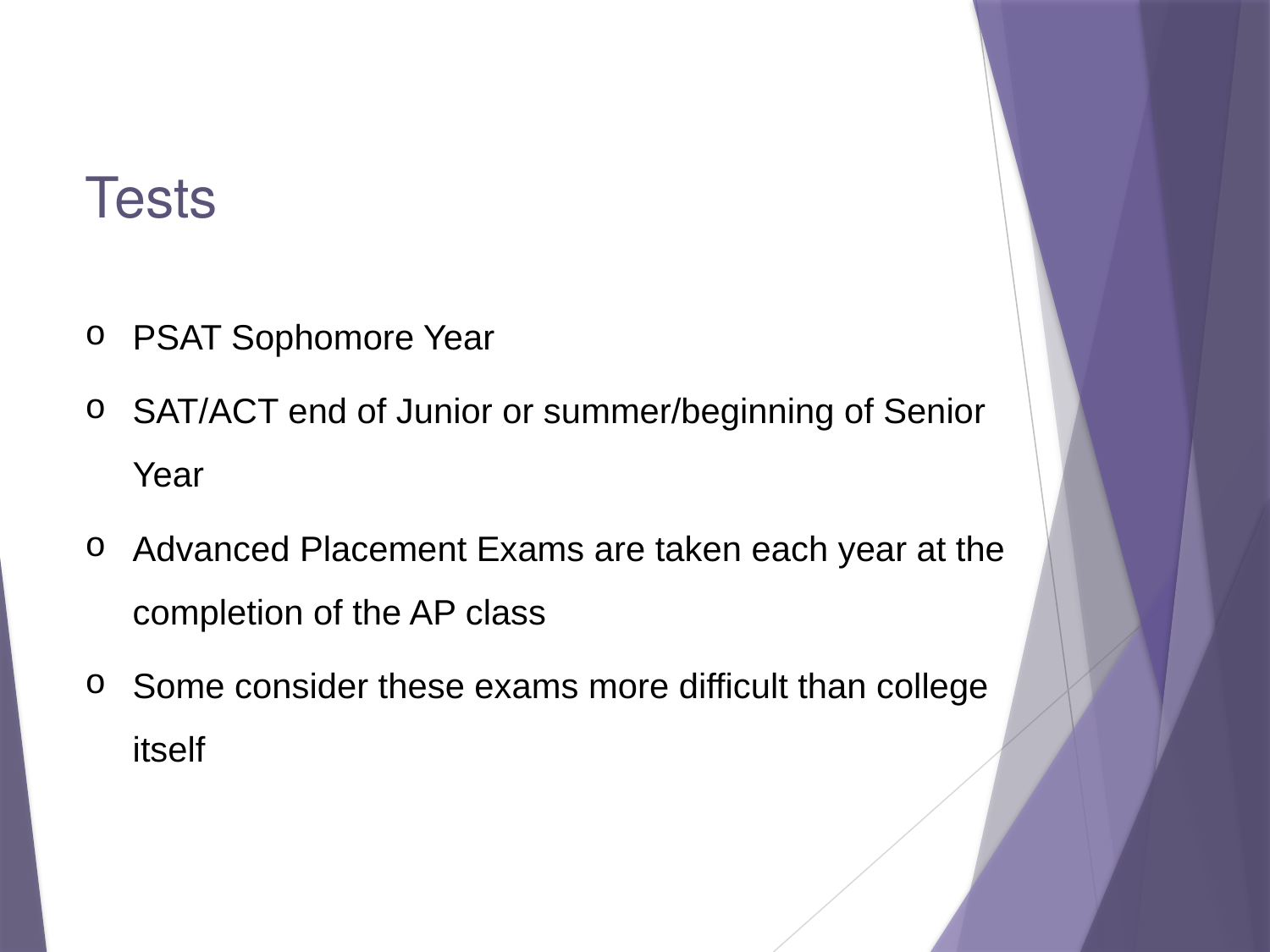

# Tests
PSAT Sophomore Year
SAT/ACT end of Junior or summer/beginning of Senior Year
Advanced Placement Exams are taken each year at the completion of the AP class
Some consider these exams more difficult than college itself